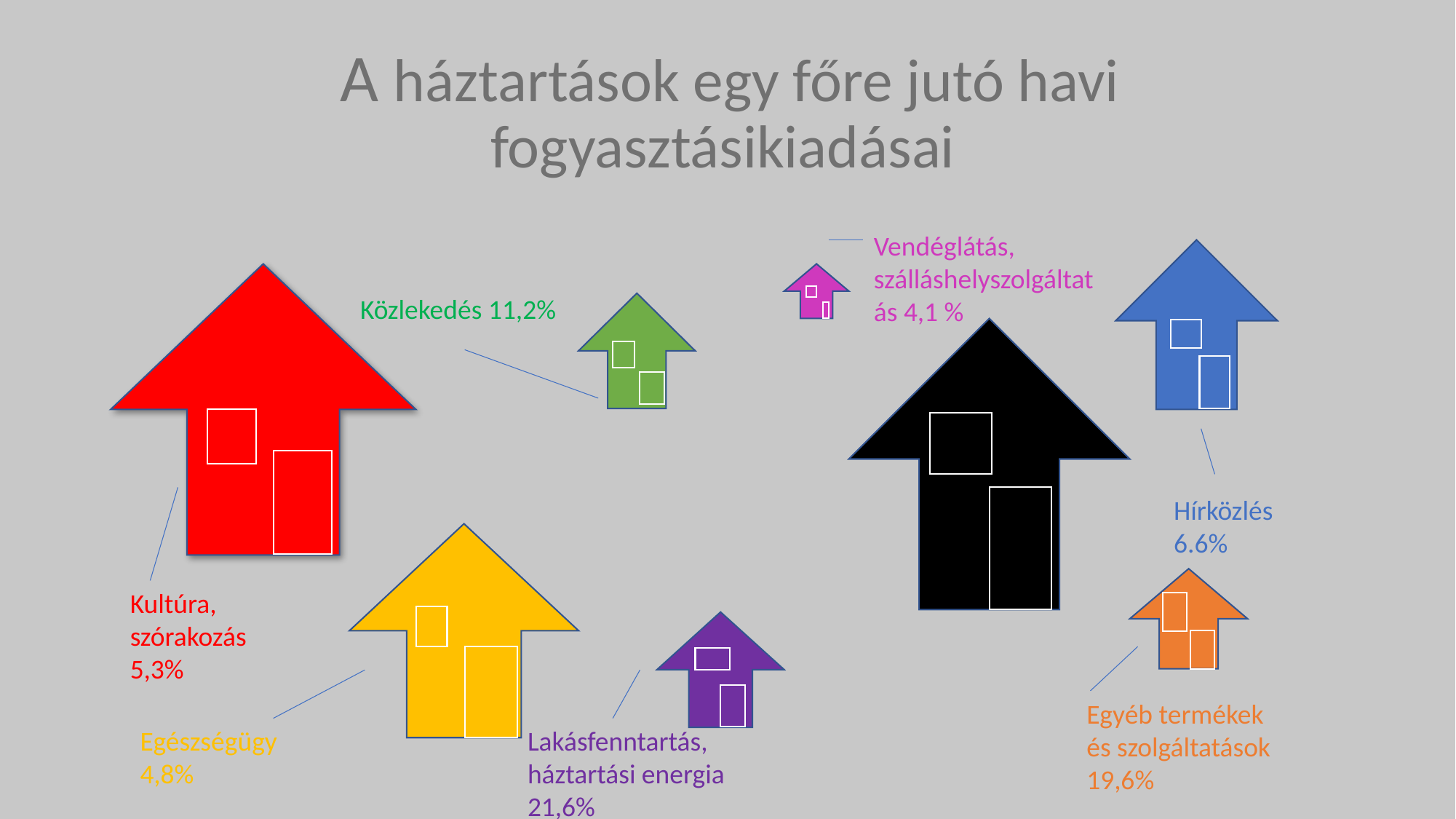

# A háztartások egy főre jutó havi fogyasztásikiadásai

Vendéglátás, szálláshelyszolgáltatás 4,1 %

Közlekedés 11,2%

Hírközlés
6.6%

Kultúra, szórakozás 5,3%

Egyéb termékek és szolgáltatások
19,6%
Egészségügy 4,8%
Lakásfenntartás, háztartási energia 21,6%